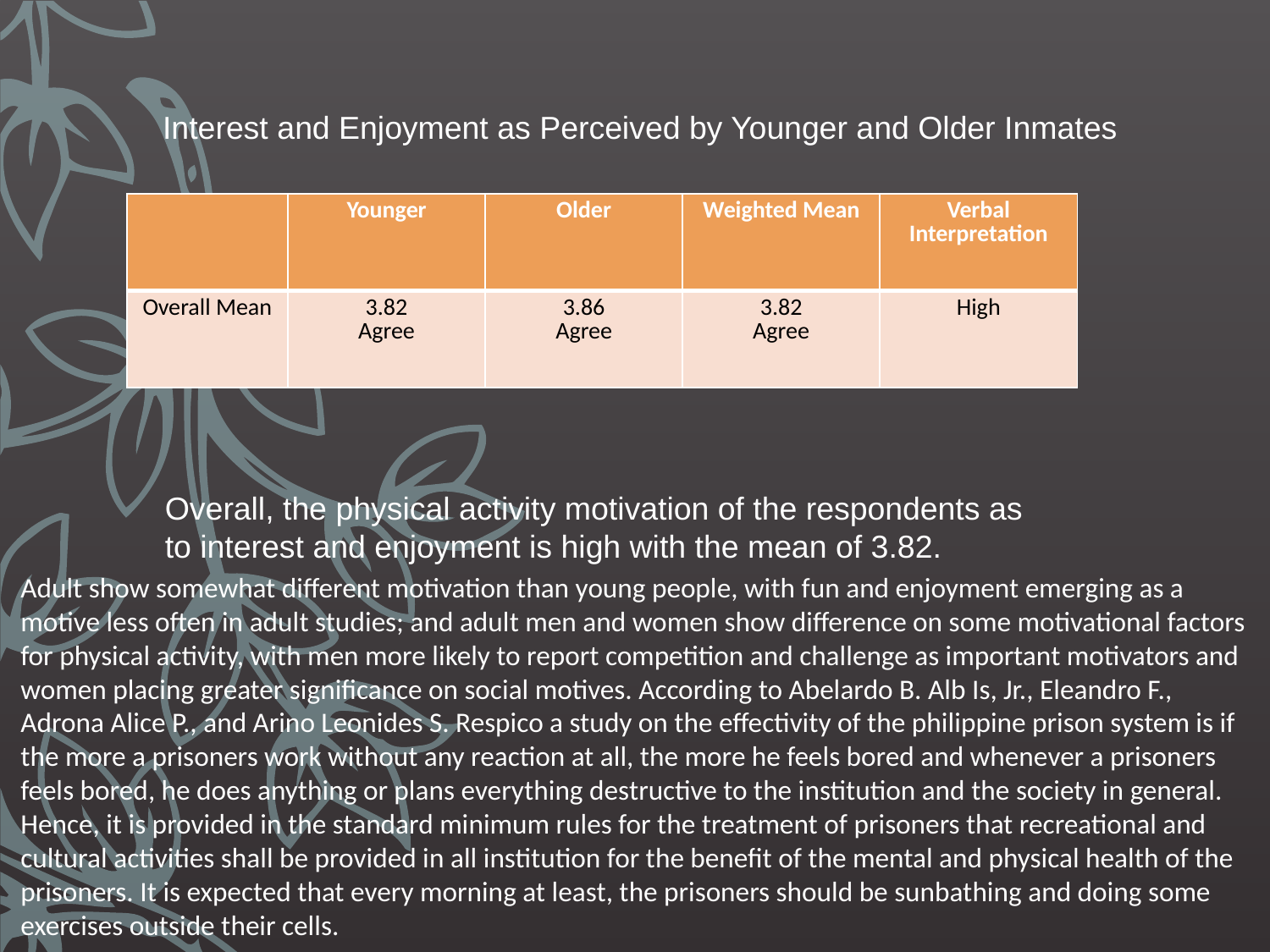

Interest and Enjoyment as Perceived by Younger and Older Inmates
|  | Younger | Older | Weighted Mean | Verbal Interpretation |
| --- | --- | --- | --- | --- |
| Overall Mean | 3.82 Agree | 3.86 Agree | 3.82 Agree | High |
Overall, the physical activity motivation of the respondents as to interest and enjoyment is high with the mean of 3.82.
Adult show somewhat different motivation than young people, with fun and enjoyment emerging as a motive less often in adult studies; and adult men and women show difference on some motivational factors for physical activity, with men more likely to report competition and challenge as important motivators and women placing greater significance on social motives. According to Abelardo B. Alb Is, Jr., Eleandro F., Adrona Alice P., and Arino Leonides S. Respico a study on the effectivity of the philippine prison system is if the more a prisoners work without any reaction at all, the more he feels bored and whenever a prisoners feels bored, he does anything or plans everything destructive to the institution and the society in general. Hence, it is provided in the standard minimum rules for the treatment of prisoners that recreational and cultural activities shall be provided in all institution for the benefit of the mental and physical health of the prisoners. It is expected that every morning at least, the prisoners should be sunbathing and doing some exercises outside their cells.